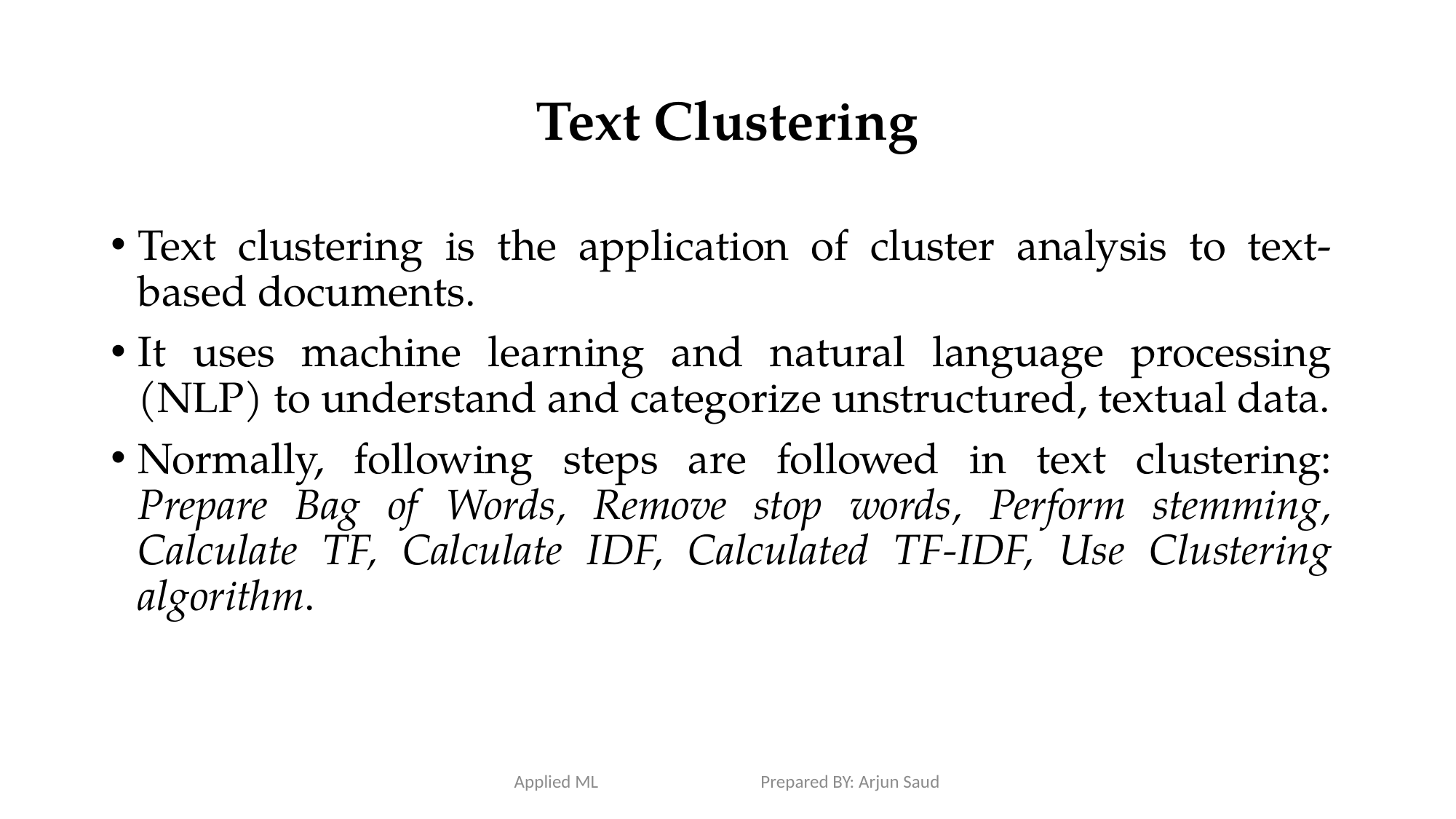

# Text Clustering
Text clustering is the application of cluster analysis to text-based documents.
It uses machine learning and natural language processing (NLP) to understand and categorize unstructured, textual data.
Normally, following steps are followed in text clustering: Prepare Bag of Words, Remove stop words, Perform stemming, Calculate TF, Calculate IDF, Calculated TF-IDF, Use Clustering algorithm.
Applied ML                                       Prepared BY: Arjun Saud